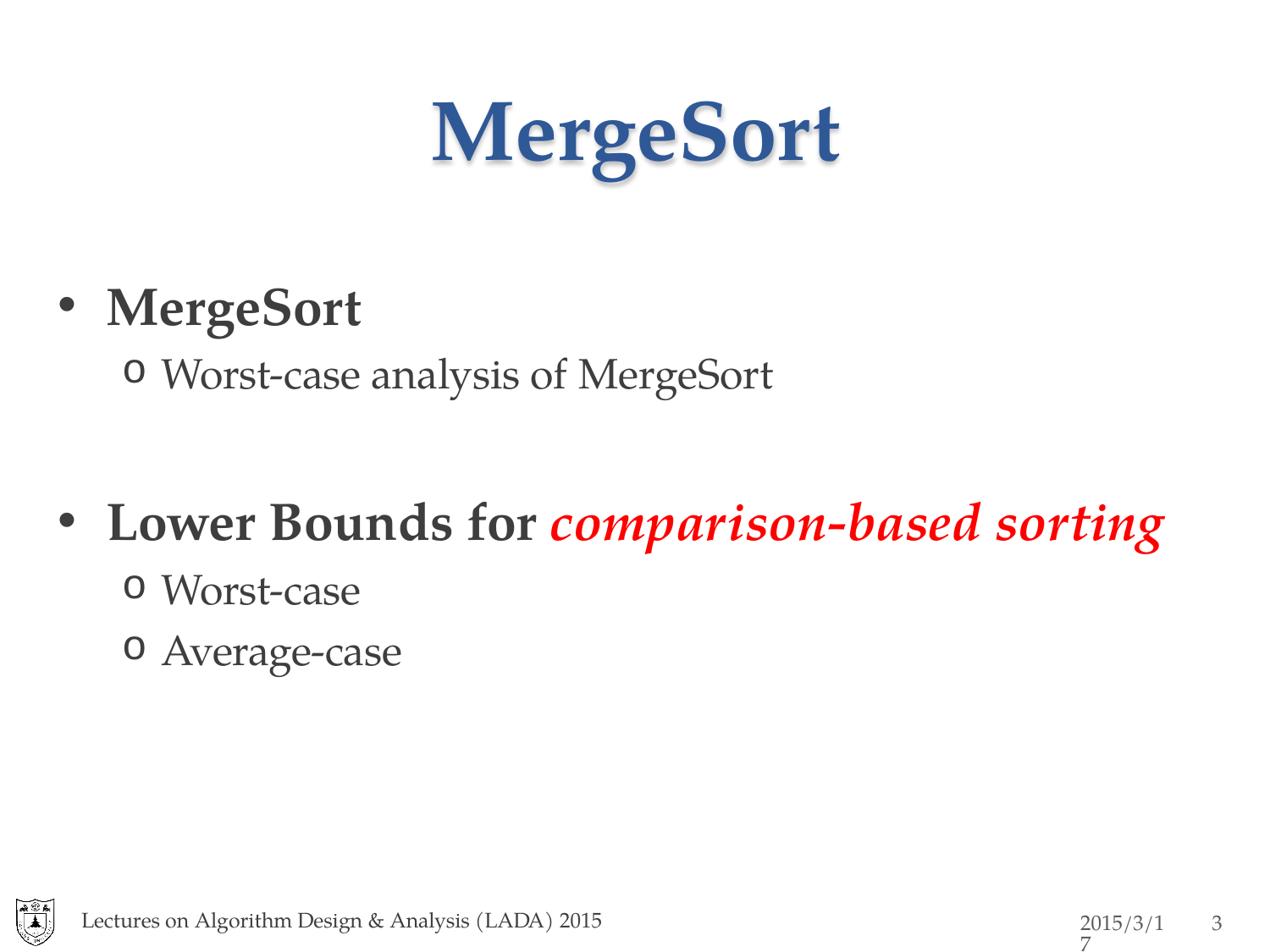

# MergeSort
MergeSort
Worst-case analysis of MergeSort

Lower Bounds for comparison-based sorting
Worst-case
Average-case
Lectures on Algorithm Design & Analysis (LADA) 2015
3
2015/3/17